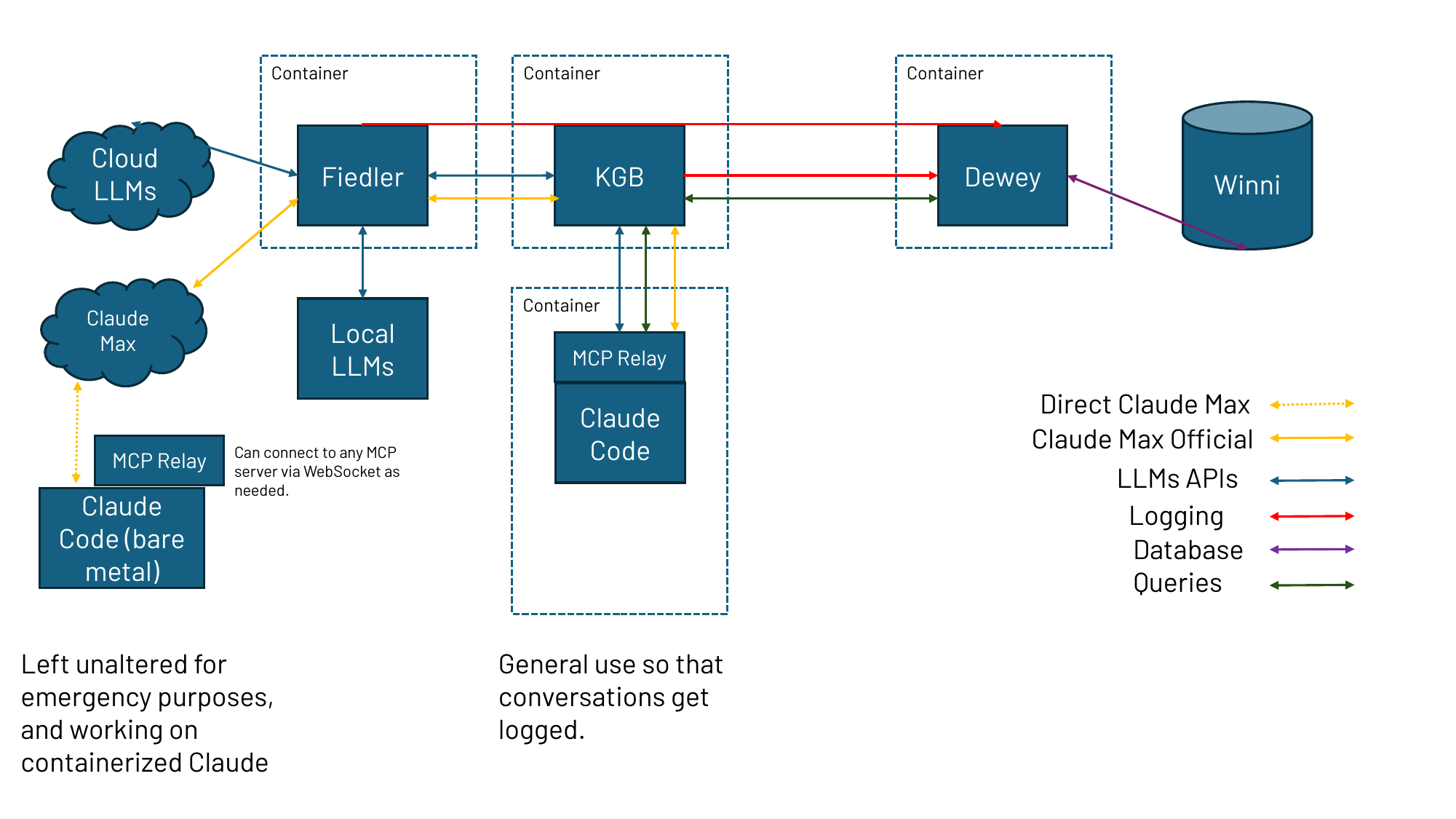

Container
Container
Container
Winni
Cloud LLMs
Fiedler
KGB
Dewey
Claude Max
Container
Local LLMs
MCP Relay
Direct Claude Max
Claude Code
Claude Max Official
MCP Relay
Can connect to any MCP server via WebSocket as needed.
LLMs APIs
Claude Code (bare metal)
Logging
Database
Queries
Left unaltered for emergency purposes, and working on containerized Claude
General use so that conversations get logged.